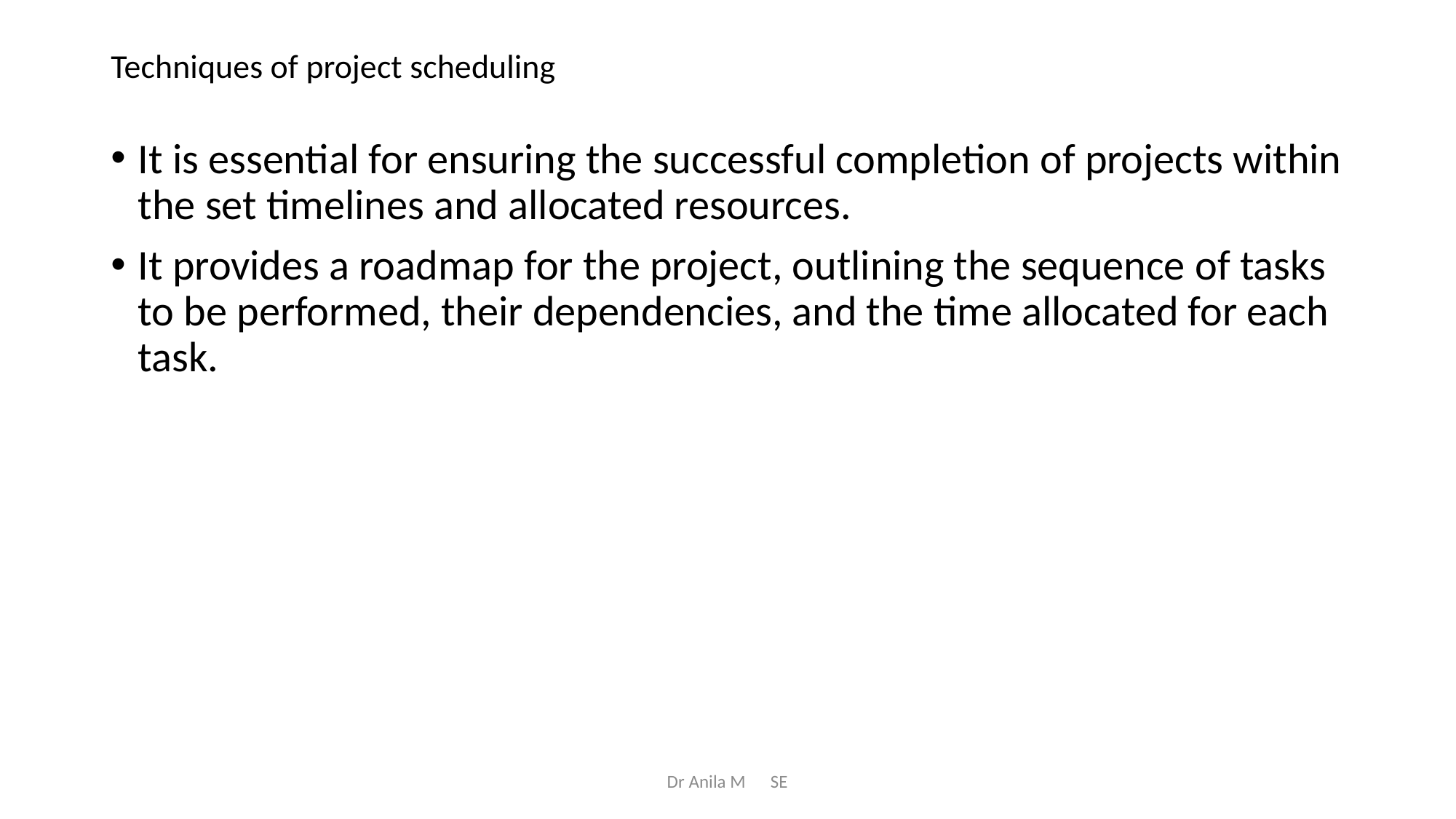

# Techniques of project scheduling
It is essential for ensuring the successful completion of projects within the set timelines and allocated resources.
It provides a roadmap for the project, outlining the sequence of tasks to be performed, their dependencies, and the time allocated for each task.

Dr Anila M      SE